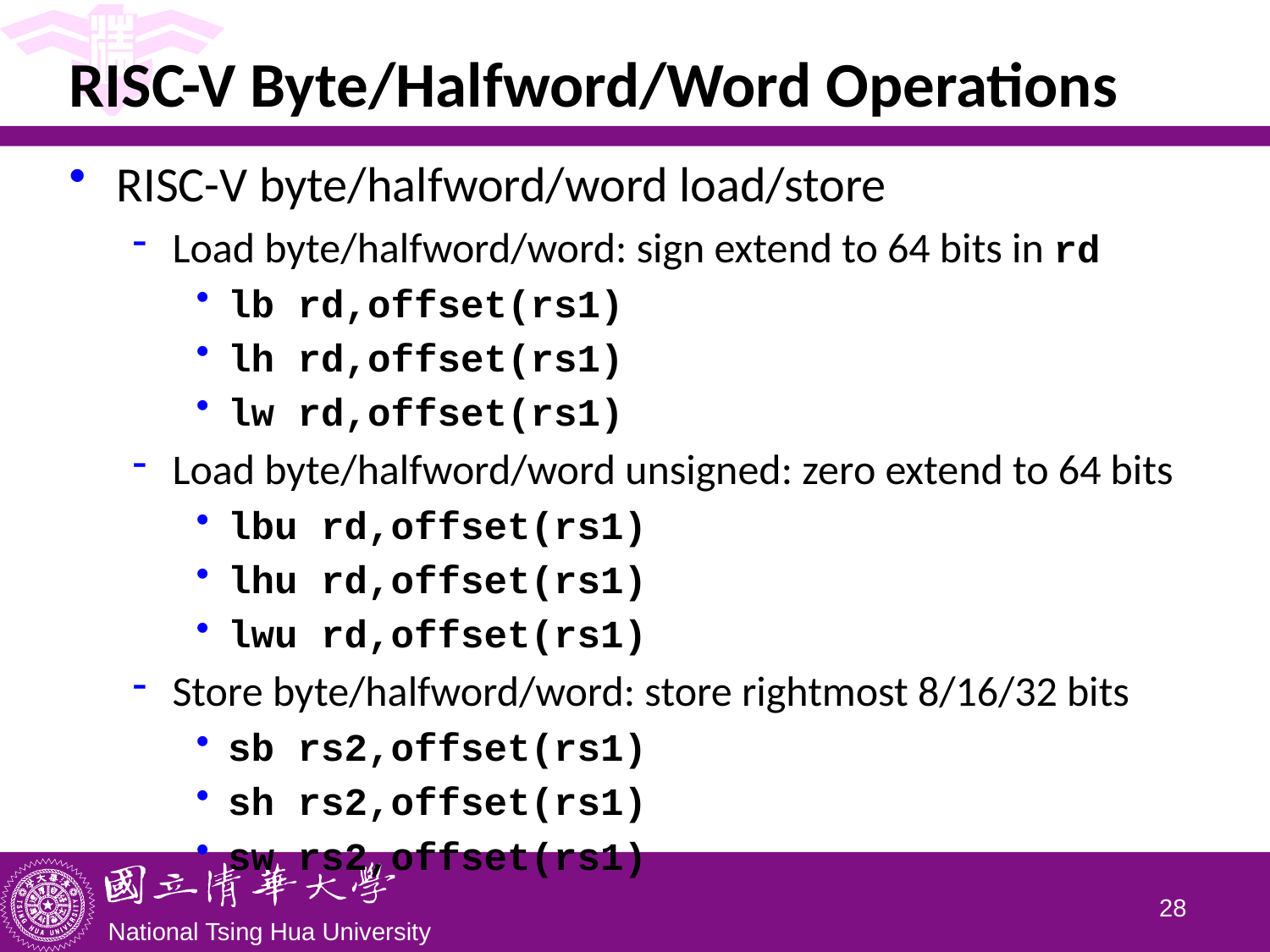

# RISC-V Byte/Halfword/Word Operations
RISC-V byte/halfword/word load/store
Load byte/halfword/word: sign extend to 64 bits in rd
lb rd,offset(rs1)
lh rd,offset(rs1)
lw rd,offset(rs1)
Load byte/halfword/word unsigned: zero extend to 64 bits
lbu rd,offset(rs1)
lhu rd,offset(rs1)
lwu rd,offset(rs1)
Store byte/halfword/word: store rightmost 8/16/32 bits
sb rs2,offset(rs1)
sh rs2,offset(rs1)
sw rs2,offset(rs1)
28